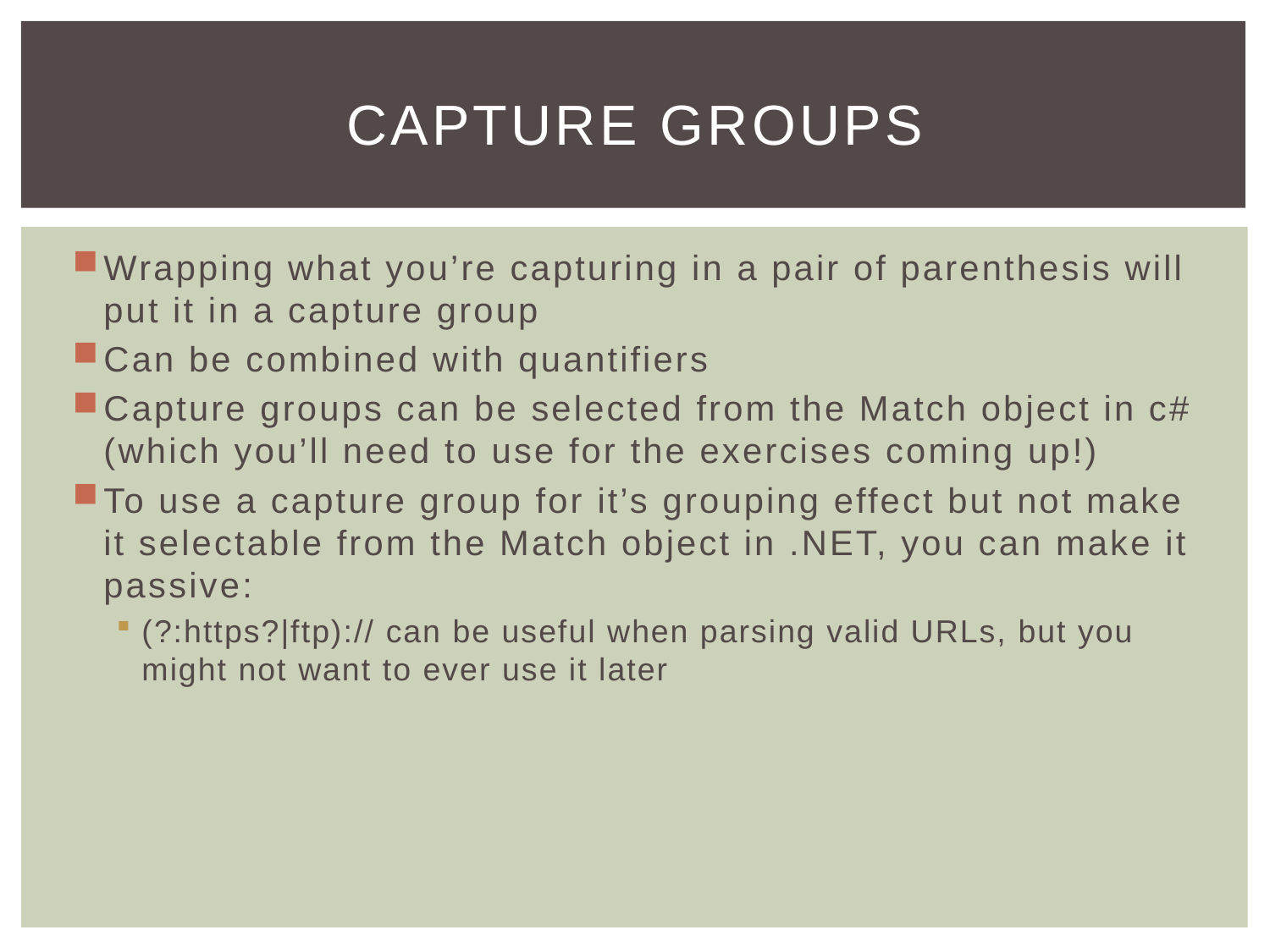

# Capture Groups
Wrapping what you’re capturing in a pair of parenthesis will put it in a capture group
Can be combined with quantifiers
Capture groups can be selected from the Match object in c# (which you’ll need to use for the exercises coming up!)
To use a capture group for it’s grouping effect but not make it selectable from the Match object in .NET, you can make it passive:
(?:https?|ftp):// can be useful when parsing valid URLs, but you might not want to ever use it later